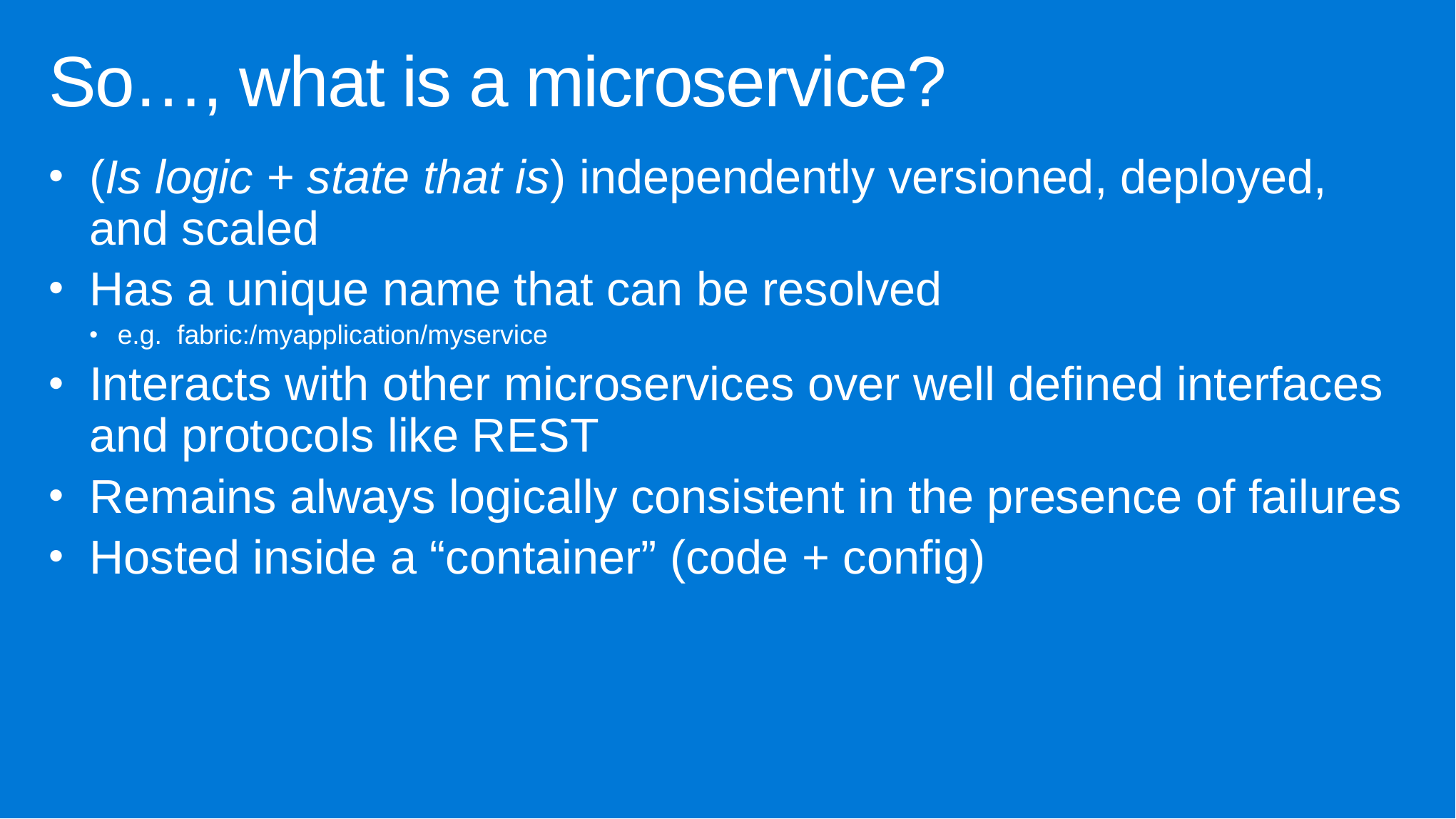

# So…, what is a microservice?
(Is logic + state that is) independently versioned, deployed, and scaled
Has a unique name that can be resolved
e.g.  fabric:/myapplication/myservice
Interacts with other microservices over well defined interfaces and protocols like REST
Remains always logically consistent in the presence of failures
Hosted inside a “container” (code + config)